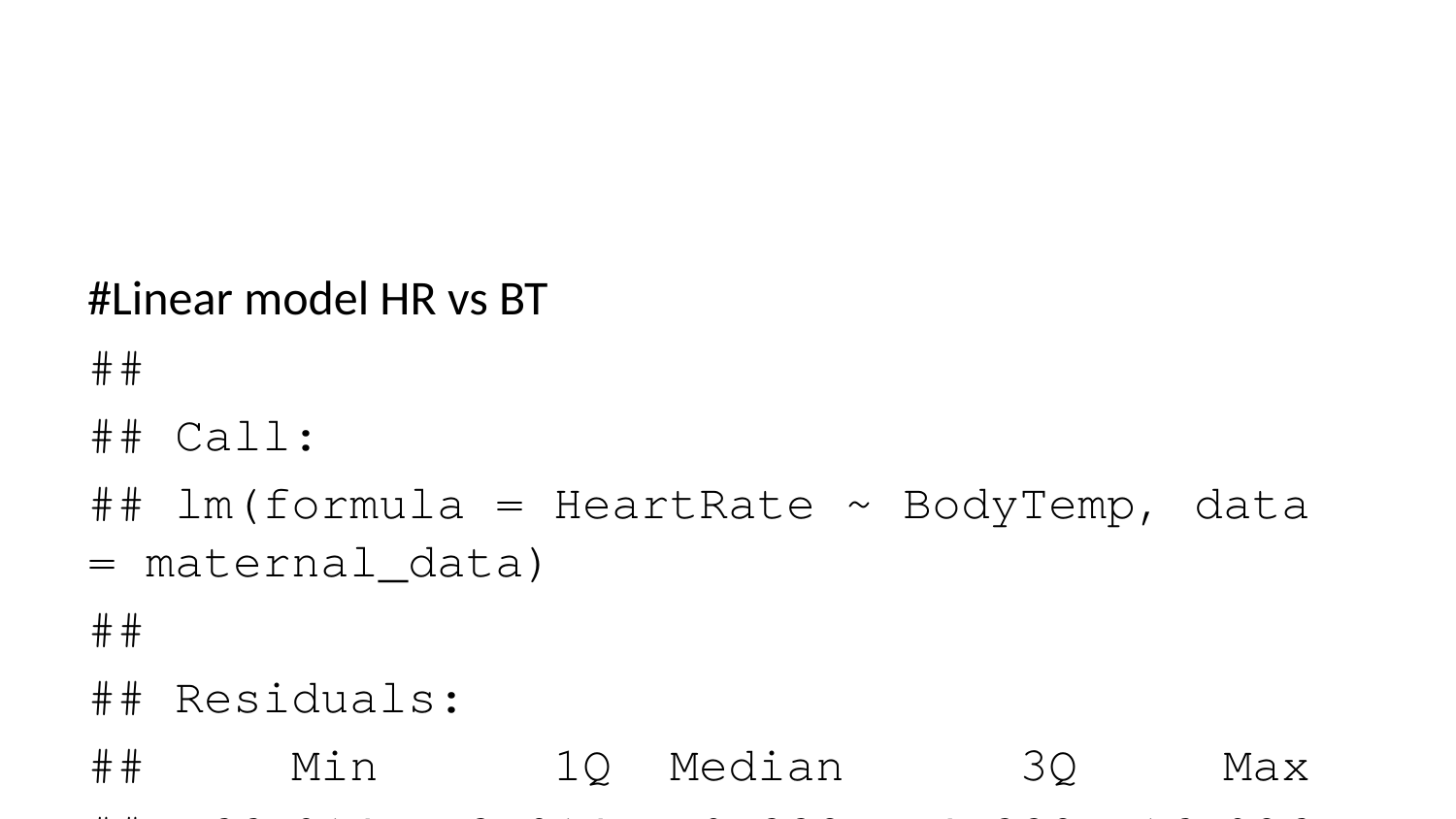

#Linear model HR vs BT
##
## Call:
## lm(formula = HeartRate ~ BodyTemp, data = maternal_data)
##
## Residuals:
##     Min      1Q  Median      3Q     Max
## -66.914  -3.914   0.338   4.338  16.086
##
## Coefficients:
##             Estimate Std. Error t value Pr(>|t|)
## (Intercept)  16.8223    18.2056   0.924  0.35570
## BodyTemp      0.5826     0.1845   3.158  0.00164 **
## ---
## Signif. codes:  0 '***' 0.001 '**' 0.01 '*' 0.05 '.' 0.1 ' ' 1
##
## Residual standard error: 8.053 on 1012 degrees of freedom
## Multiple R-squared:  0.009756,   Adjusted R-squared:  0.008777
## F-statistic:  9.97 on 1 and 1012 DF,  p-value: 0.001638
#Linear model HR vs DBP
##
## Call:
## lm(formula = HeartRate ~ DiastolicBP, data = maternal_data)
##
## Residuals:
##     Min      1Q  Median      3Q     Max
## -67.341  -4.341   1.256   5.390  16.331
##
## Coefficients:
##             Estimate Std. Error t value Pr(>|t|)
## (Intercept) 76.35730    1.42145   53.72   <2e-16 ***
## DiastolicBP -0.02688    0.01829   -1.47    0.142
## ---
## Signif. codes:  0 '***' 0.001 '**' 0.01 '*' 0.05 '.' 0.1 ' ' 1
##
## Residual standard error: 8.084 on 1012 degrees of freedom
## Multiple R-squared:  0.00213,    Adjusted R-squared:  0.001144
## F-statistic:  2.16 on 1 and 1012 DF,  p-value: 0.142
#Linear model HR vs SBP
##
## Call:
## lm(formula = HeartRate ~ SystolicBP, data = maternal_data)
##
## Residuals:
##     Min      1Q  Median      3Q     Max
## -67.233  -4.233   1.463   5.463  15.970
##
## Coefficients:
##             Estimate Std. Error t value Pr(>|t|)
## (Intercept) 75.45144    1.58402  47.633   <2e-16 ***
## SystolicBP  -0.01016    0.01381  -0.735    0.462
## ---
## Signif. codes:  0 '***' 0.001 '**' 0.01 '*' 0.05 '.' 0.1 ' ' 1
##
## Residual standard error: 8.091 on 1012 degrees of freedom
## Multiple R-squared:  0.000534,   Adjusted R-squared:  -0.0004536
## F-statistic: 0.5407 on 1 and 1012 DF,  p-value: 0.4623
#Linear model HR vs Age
##
## Call:
## lm(formula = HeartRate ~ Age, data = maternal_data)
##
## Residuals:
##     Min      1Q  Median      3Q     Max
## -66.637  -4.404   1.495   5.213  15.836
##
## Coefficients:
##             Estimate Std. Error t value Pr(>|t|)
## (Intercept) 72.87084    0.61636 118.228   <2e-16 ***
## Age          0.04790    0.01881   2.547    0.011 *
## ---
## Signif. codes:  0 '***' 0.001 '**' 0.01 '*' 0.05 '.' 0.1 ' ' 1
##
## Residual standard error: 8.067 on 1012 degrees of freedom
## Multiple R-squared:  0.006368,   Adjusted R-squared:  0.005386
## F-statistic: 6.485 on 1 and 1012 DF,  p-value: 0.01102
#Linear model BS vs HR
##
## Call:
## lm(formula = HeartRate ~ BS, data = maternal_data)
##
## Residuals:
##     Min      1Q  Median      3Q     Max
## -67.012  -3.942   1.602   4.620  14.620
##
## Coefficients:
##             Estimate Std. Error t value Pr(>|t|)
## (Intercept) 71.24006    0.71262  99.969  < 2e-16 ***
## BS           0.35087    0.07641   4.592 4.94e-06 ***
## ---
## Signif. codes:  0 '***' 0.001 '**' 0.01 '*' 0.05 '.' 0.1 ' ' 1
##
## Residual standard error: 8.01 on 1012 degrees of freedom
## Multiple R-squared:  0.02041,    Adjusted R-squared:  0.01944
## F-statistic: 21.09 on 1 and 1012 DF,  p-value: 4.943e-06
#Multiple lm HR
##
## Call:
## lm(formula = HeartRate ~ ., data = maternal_data)
##
## Residuals:
##     Min      1Q  Median      3Q     Max
## -64.816  -4.555   0.748   4.519  16.958
##
## Coefficients:
##                   Estimate Std. Error t value Pr(>|t|)
## (Intercept)       52.20512   21.07125   2.478   0.0134 *
## Age                0.04528    0.02196   2.062   0.0394 *
## SystolicBP        -0.02035    0.02309  -0.881   0.3784
## DiastolicBP       -0.07365    0.02961  -2.487   0.0130 *
## BS                 0.17196    0.10640   1.616   0.1064
## BodyTemp           0.29936    0.20321   1.473   0.1410
## RiskLevellow risk -3.84320    0.83912  -4.580 5.23e-06 ***
## RiskLevelmid risk -2.47080    0.78522  -3.147   0.0017 **
## ---
## Signif. codes:  0 '***' 0.001 '**' 0.01 '*' 0.05 '.' 0.1 ' ' 1
##
## Residual standard error: 7.846 on 1006 degrees of freedom
## Multiple R-squared:  0.06556,    Adjusted R-squared:  0.05906
## F-statistic: 10.08 on 7 and 1006 DF,  p-value: 3.131e-12
#reworked
##
## Call:
## lm(formula = HeartRate ~ DiastolicBP + Age + BodyTemp + SystolicBP,
##     data = maternal_data)
##
## Residuals:
##     Min      1Q  Median      3Q     Max
## -65.865  -4.714   0.463   5.104  16.806
##
## Coefficients:
##             Estimate Std. Error t value Pr(>|t|)
## (Intercept)  6.35394   19.64832   0.323 0.746472
## DiastolicBP -0.05164    0.02959  -1.745 0.081242 .
## Age          0.08104    0.02092   3.875 0.000114 ***
## BodyTemp     0.69199    0.19379   3.571 0.000373 ***
## SystolicBP   0.01060    0.02265   0.468 0.639877
## ---
## Signif. codes:  0 '***' 0.001 '**' 0.01 '*' 0.05 '.' 0.1 ' ' 1
##
## Residual standard error: 7.999 on 1009 degrees of freedom
## Multiple R-squared:  0.0259, Adjusted R-squared:  0.02203
## F-statistic: 6.706 on 4 and 1009 DF,  p-value: 2.51e-05
#step-wise - both directions
##            Step Df Deviance Resid. Df Resid. Dev      AIC
## 1               NA       NA      1013   66277.66 4240.469
## 2    + BodyTemp -1 646.5862      1012   65631.07 4232.528
## 3         + Age -1 781.9088      1011   64849.16 4222.375
## 4 + DiastolicBP -1 273.7576      1010   64575.40 4220.086
#both coefficient - explains relationship
## (Intercept)    BodyTemp         Age DiastolicBP
##  7.73931407  0.68174116  0.08262242 -0.04145498